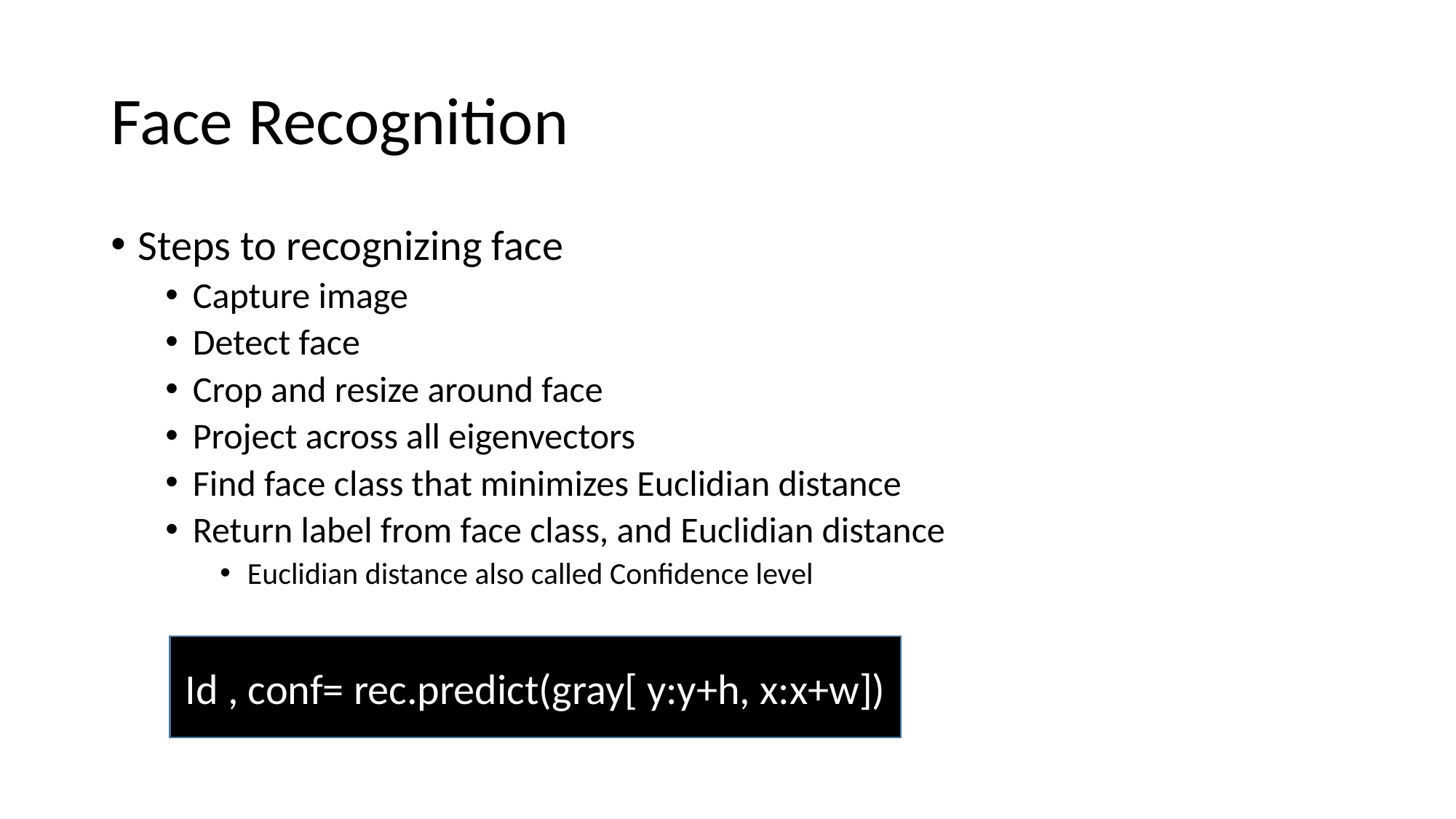

# Face Recognition
Steps to recognizing face
Capture image
Detect face
Crop and resize around face
Project across all eigenvectors
Find face class that minimizes Euclidian distance
Return label from face class, and Euclidian distance
Euclidian distance also called Confidence level

Id , conf= rec.predict(gray[ y:y+h, x:x+w])